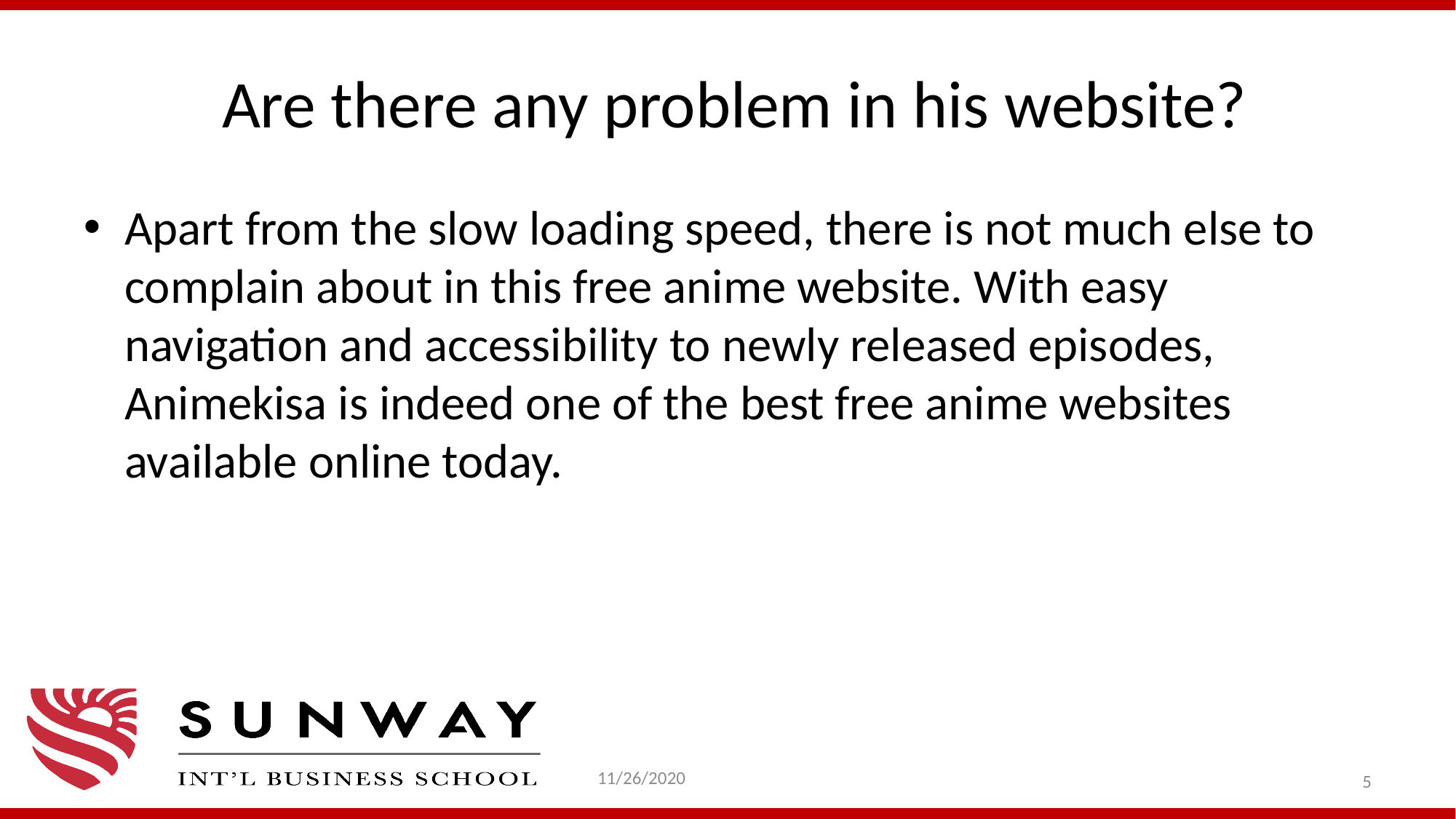

# Are there any problem in his website?
Apart from the slow loading speed, there is not much else to complain about in this free anime website. With easy navigation and accessibility to newly released episodes, Animekisa is indeed one of the best free anime websites available online today.
11/26/2020
5